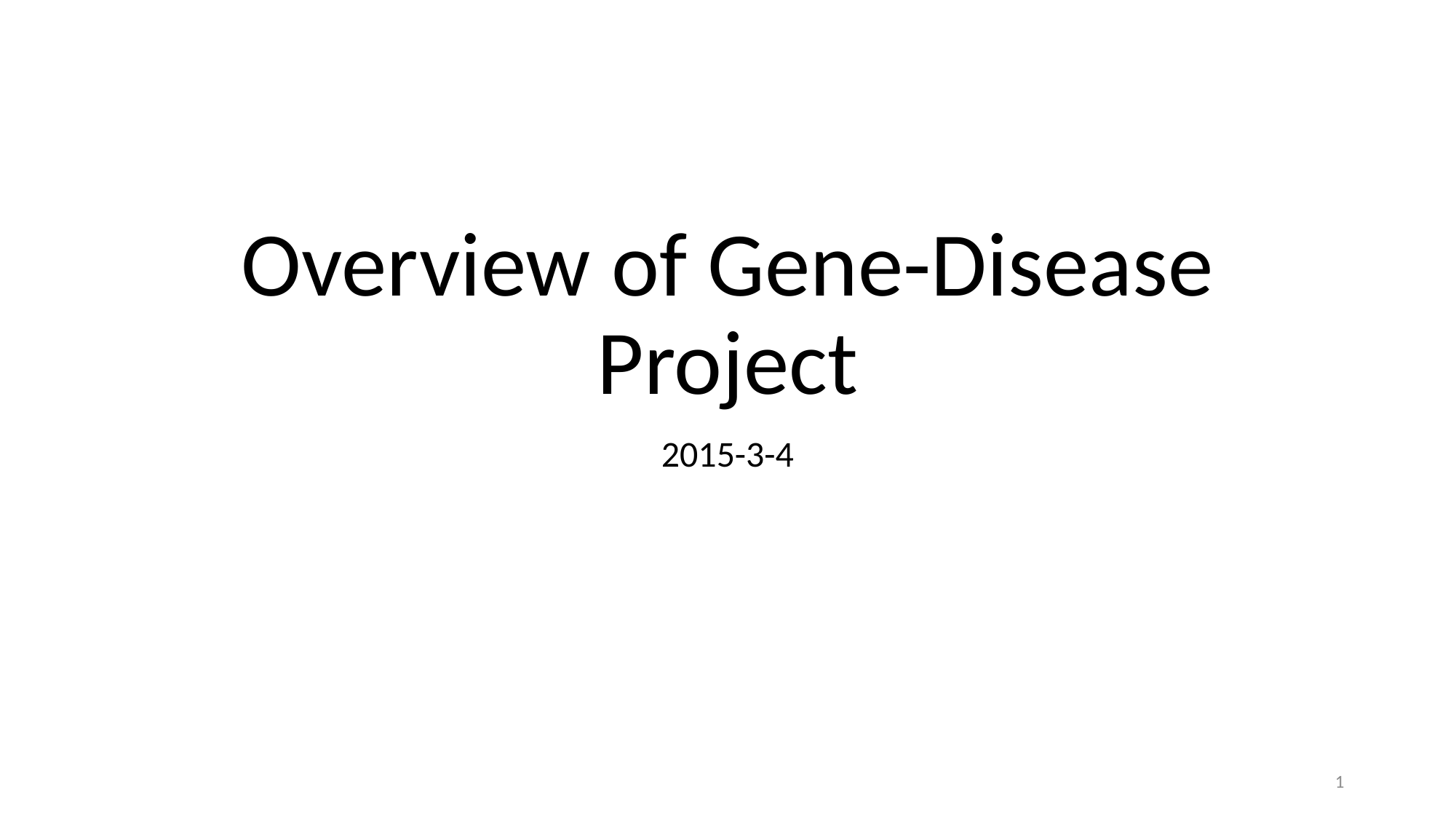

# Overview of Gene-Disease Project
2015-3-4
1